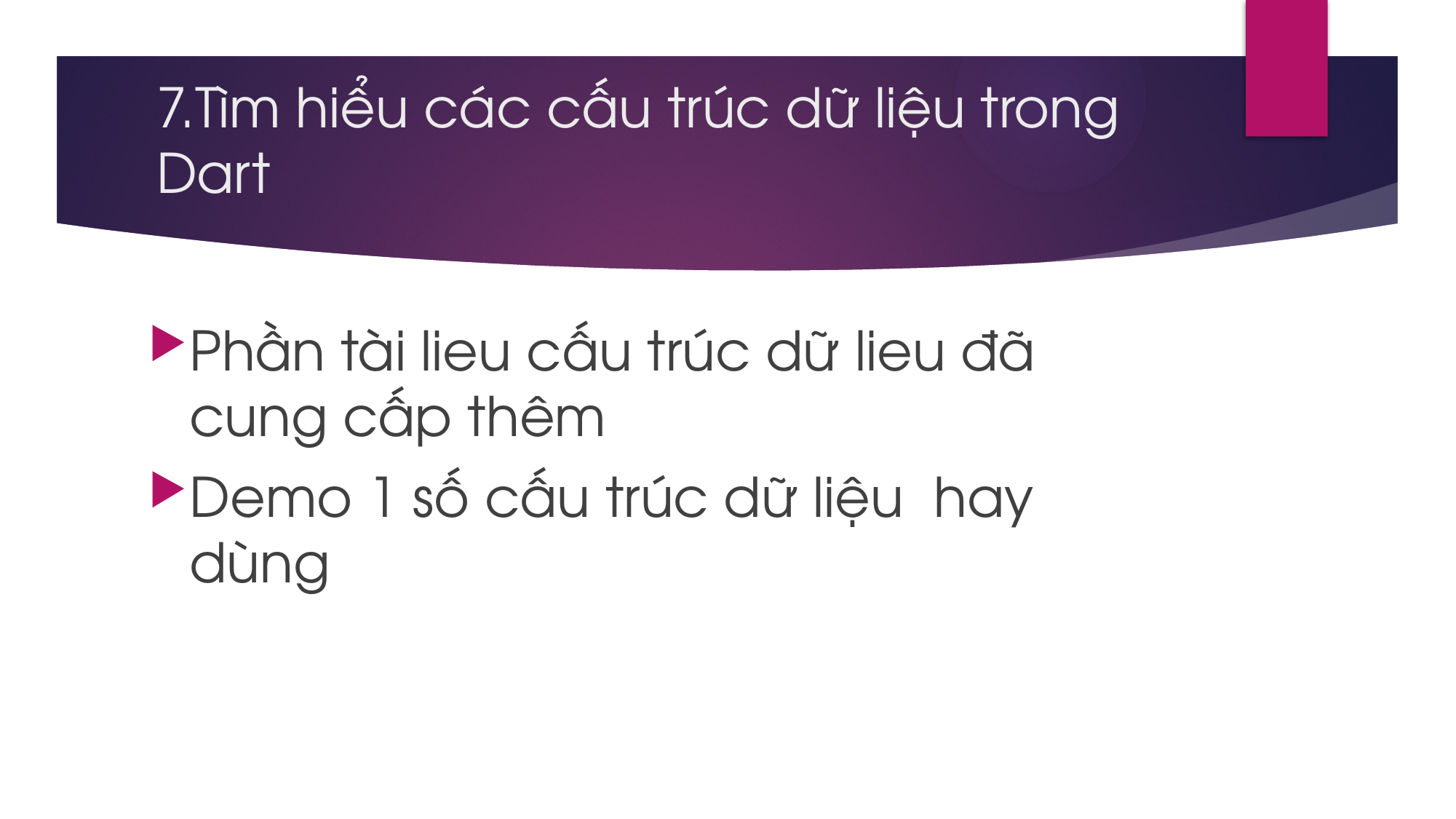

# 7.Tìm hiểu các cấu trúc dữ liệu trong Dart
Phần tài lieu cấu trúc dữ lieu đã cung cấp thêm
Demo 1 số cấu trúc dữ liệu  hay dùng